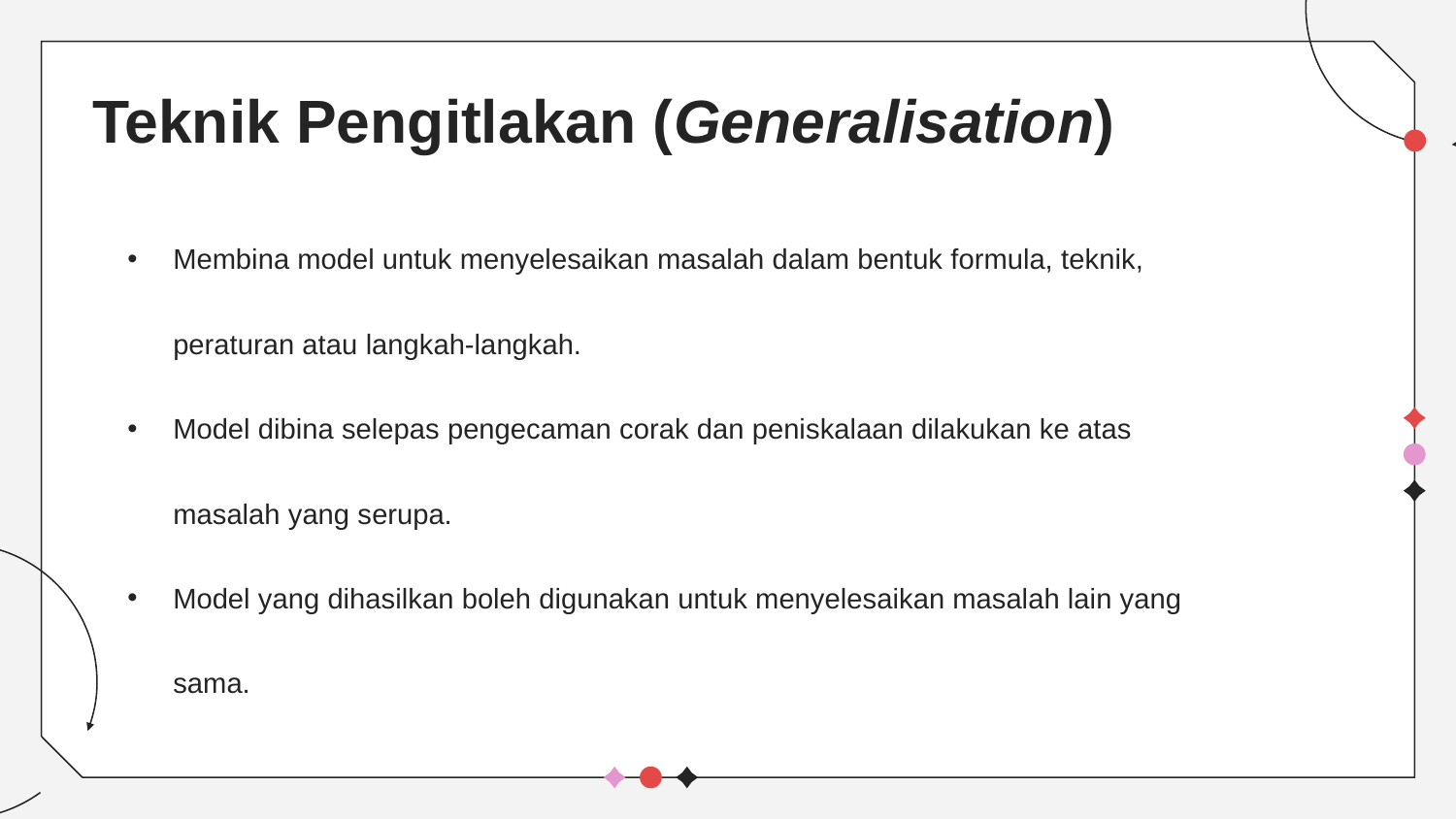

# Teknik Pengitlakan (Generalisation)
Membina model untuk menyelesaikan masalah dalam bentuk formula, teknik, peraturan atau langkah-langkah.
Model dibina selepas pengecaman corak dan peniskalaan dilakukan ke atas masalah yang serupa.
Model yang dihasilkan boleh digunakan untuk menyelesaikan masalah lain yang sama.